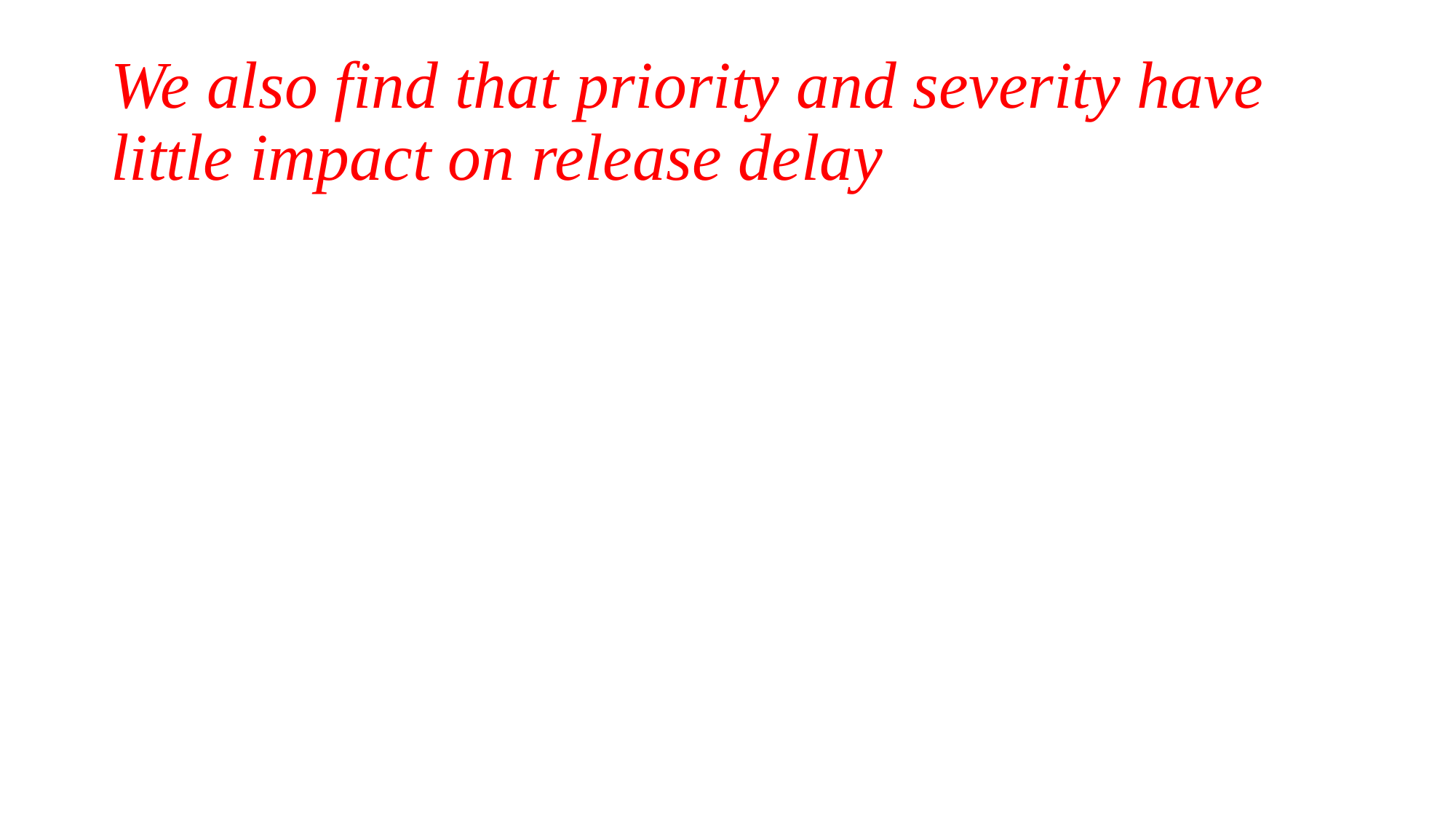

# We also find that priority and severity have little impact on release delay